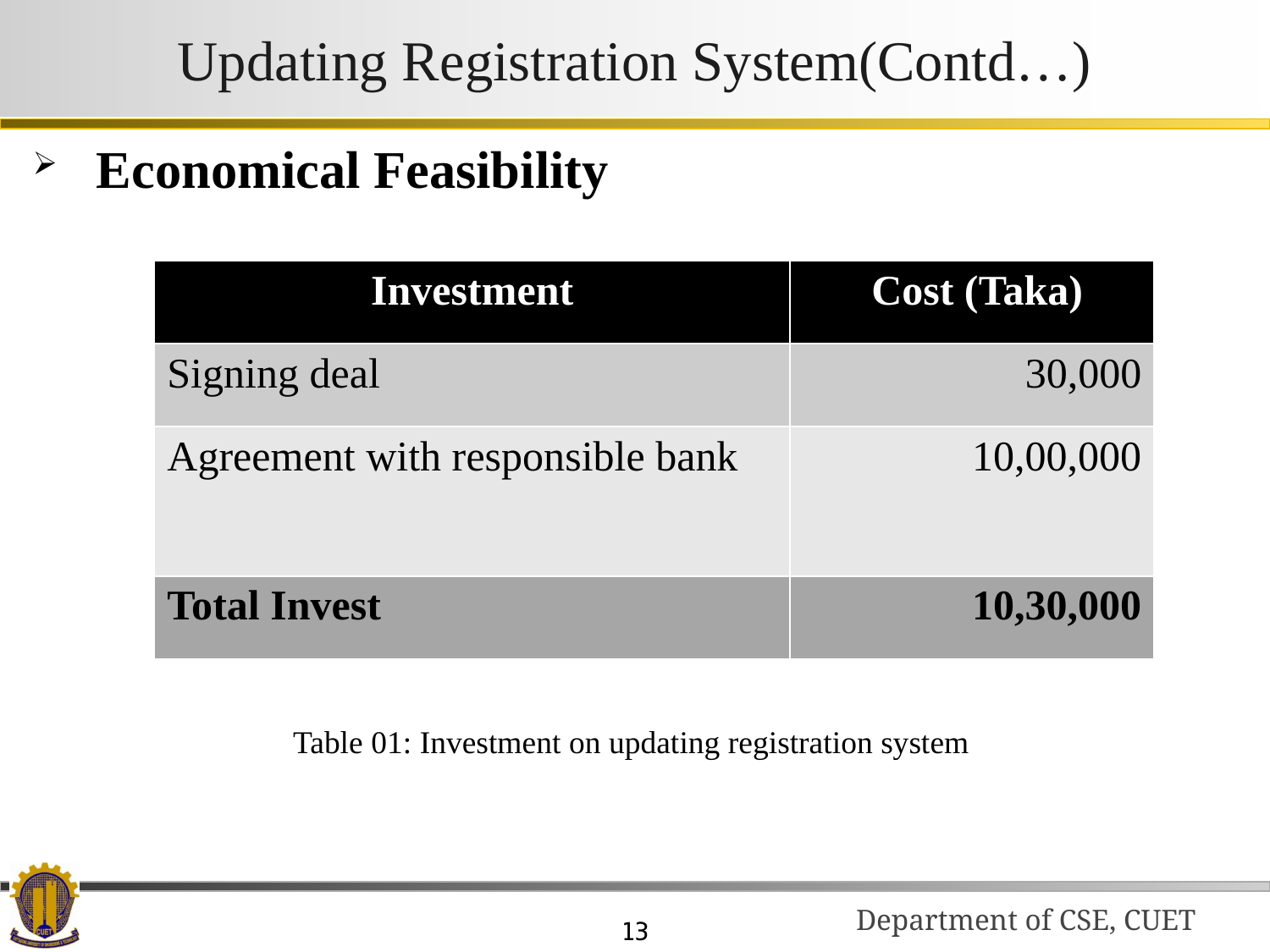

# Updating Registration System(Contd…)
Economical Feasibility

Table 01: Investment on updating registration system
| Investment | Cost (Taka) |
| --- | --- |
| Signing deal | 30,000 |
| Agreement with responsible bank | 10,00,000 |
| Total Invest | 10,30,000 |